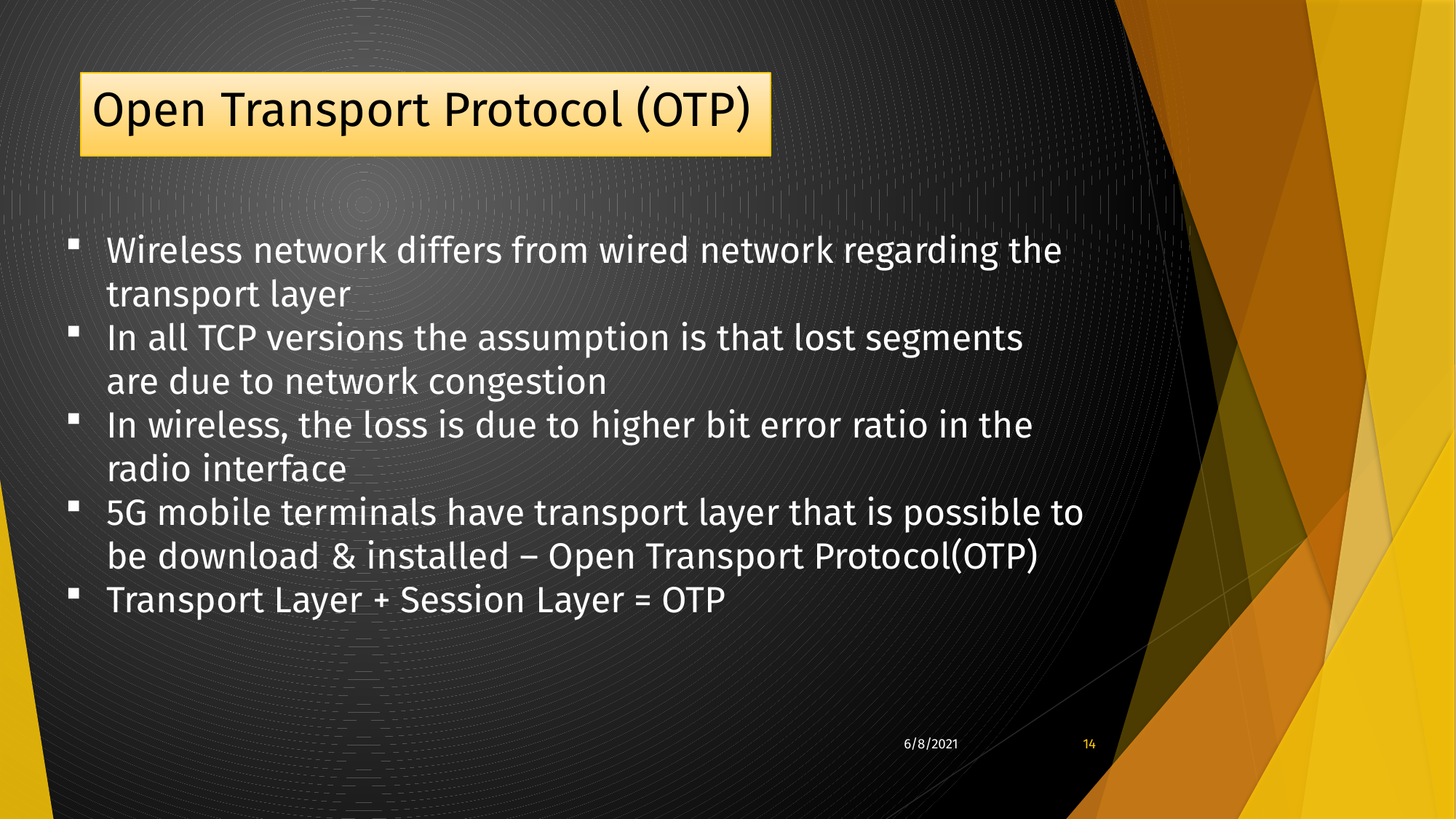

# Open Transport Protocol (OTP)
Wireless network differs from wired network regarding the transport layer
In all TCP versions the assumption is that lost segments are due to network congestion
In wireless, the loss is due to higher bit error ratio in the radio interface
5G mobile terminals have transport layer that is possible to be download & installed – Open Transport Protocol(OTP)
Transport Layer + Session Layer = OTP
6/8/2021
14